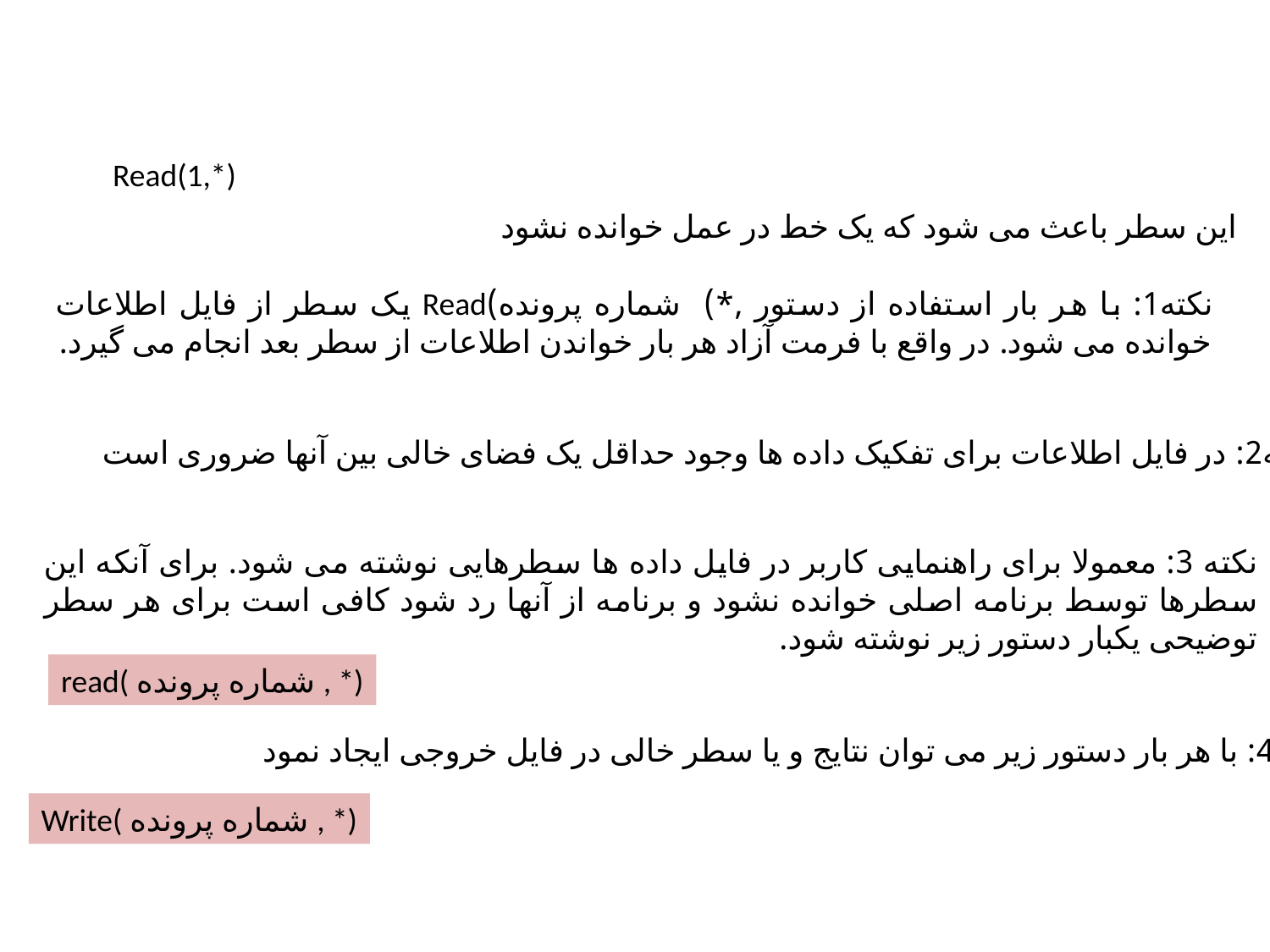

Read(1,*)
این سطر باعث می شود که یک خط در عمل خوانده نشود
نکته1: با هر بار استفاده از دستور ,*)  شماره پرونده)Read یک سطر از فایل اطلاعات خوانده می شود. در واقع با فرمت آزاد هر بار خواندن اطلاعات از سطر بعد انجام می گیرد.
نکته2: در فایل اطلاعات برای تفکیک داده ها وجود حداقل یک فضای خالی بین آنها ضروری است.
نکته 3: معمولا برای راهنمایی کاربر در فایل داده ها سطرهایی نوشته می شود. برای آنکه این سطرها توسط برنامه اصلی خوانده نشود و برنامه از آنها رد شود کافی است برای هر سطر توضیحی یکبار دستور زیر نوشته شود.
read( شماره پرونده , *)
نکته 4: با هر بار دستور زیر می توان نتایج و یا سطر خالی در فایل خروجی ایجاد نمود.
Write( شماره پرونده , *)